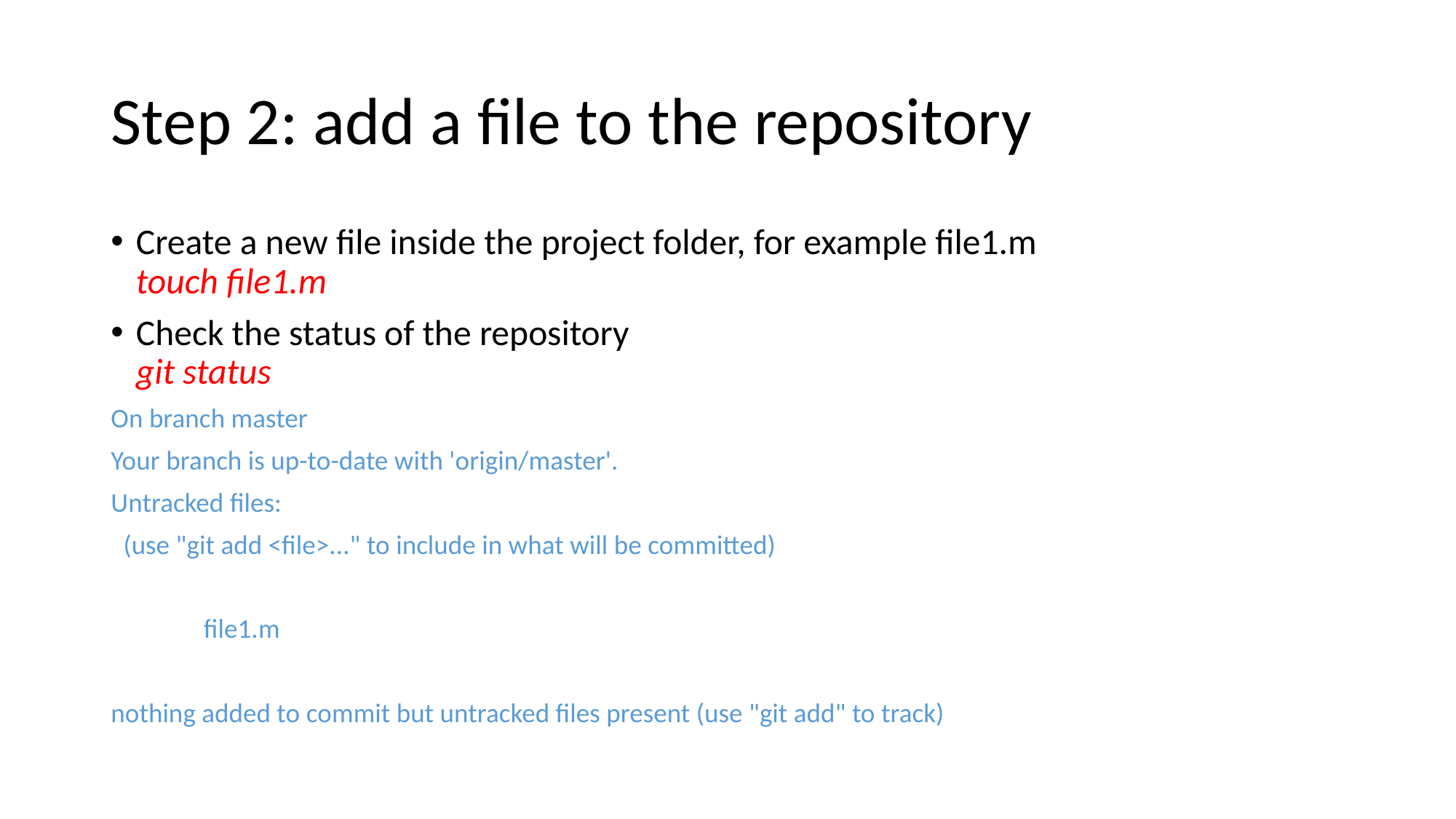

# Step 2: add a file to the repository
Create a new file inside the project folder, for example file1.m
touch file1.m
Check the status of the repository
git status
On branch master
Your branch is up-to-date with 'origin/master'.
Untracked files:
  (use "git add <file>..." to include in what will be committed)

	file1.m

nothing added to commit but untracked files present (use "git add" to track)